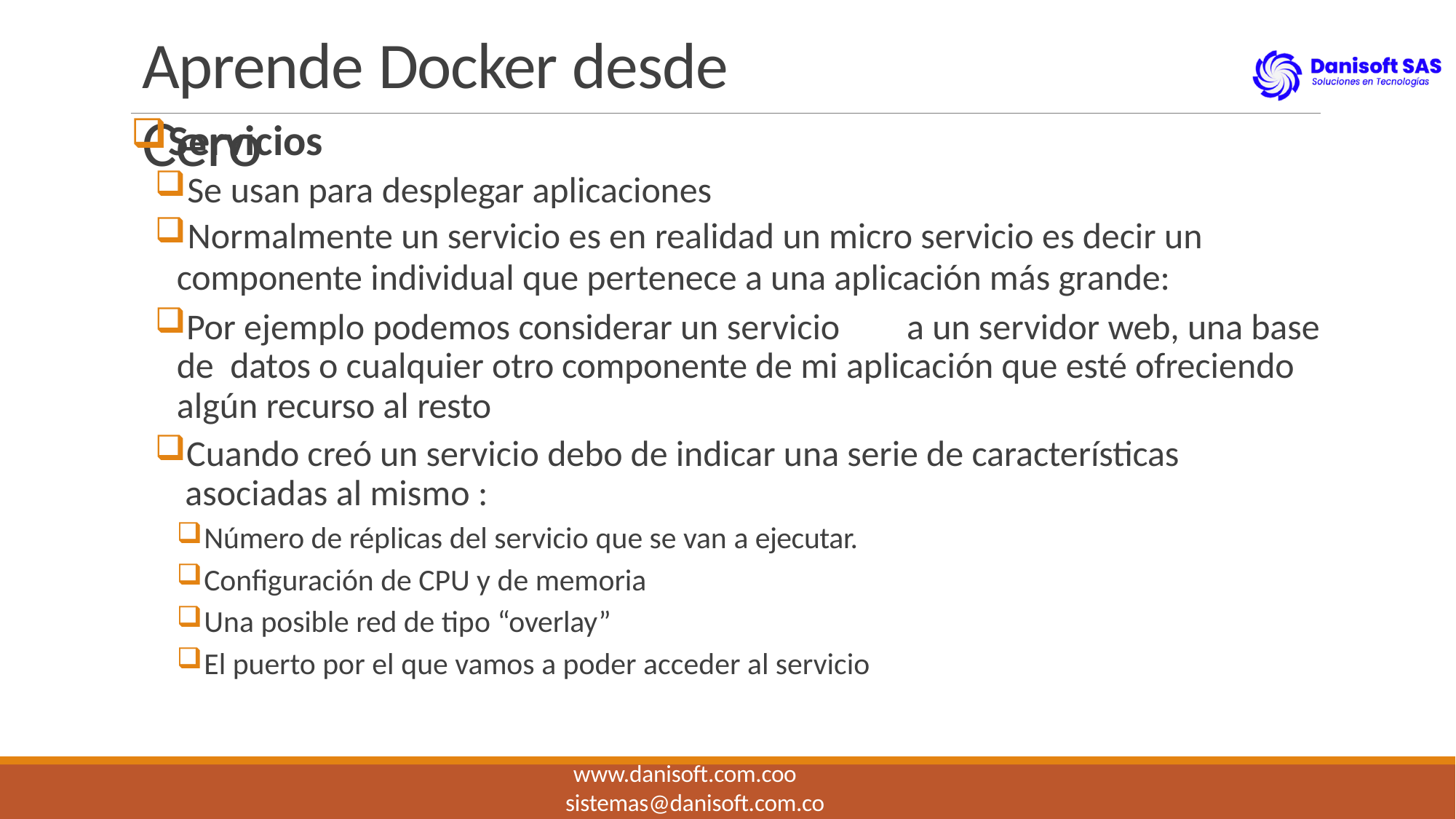

# Aprende Docker desde Cero
Servicios
Se usan para desplegar aplicaciones
Normalmente un servicio es en realidad un micro servicio es decir un
componente individual que pertenece a una aplicación más grande:
Por ejemplo podemos considerar un servicio	a un servidor web, una base de  datos o cualquier otro componente de mi aplicación que esté ofreciendo  algún recurso al resto
Cuando creó un servicio debo de indicar una serie de características  asociadas al mismo :
Número de réplicas del servicio que se van a ejecutar.
Configuración de CPU y de memoria
Una posible red de tipo “overlay”
El puerto por el que vamos a poder acceder al servicio
www.danisoft.com.coo
sistemas@danisoft.com.co